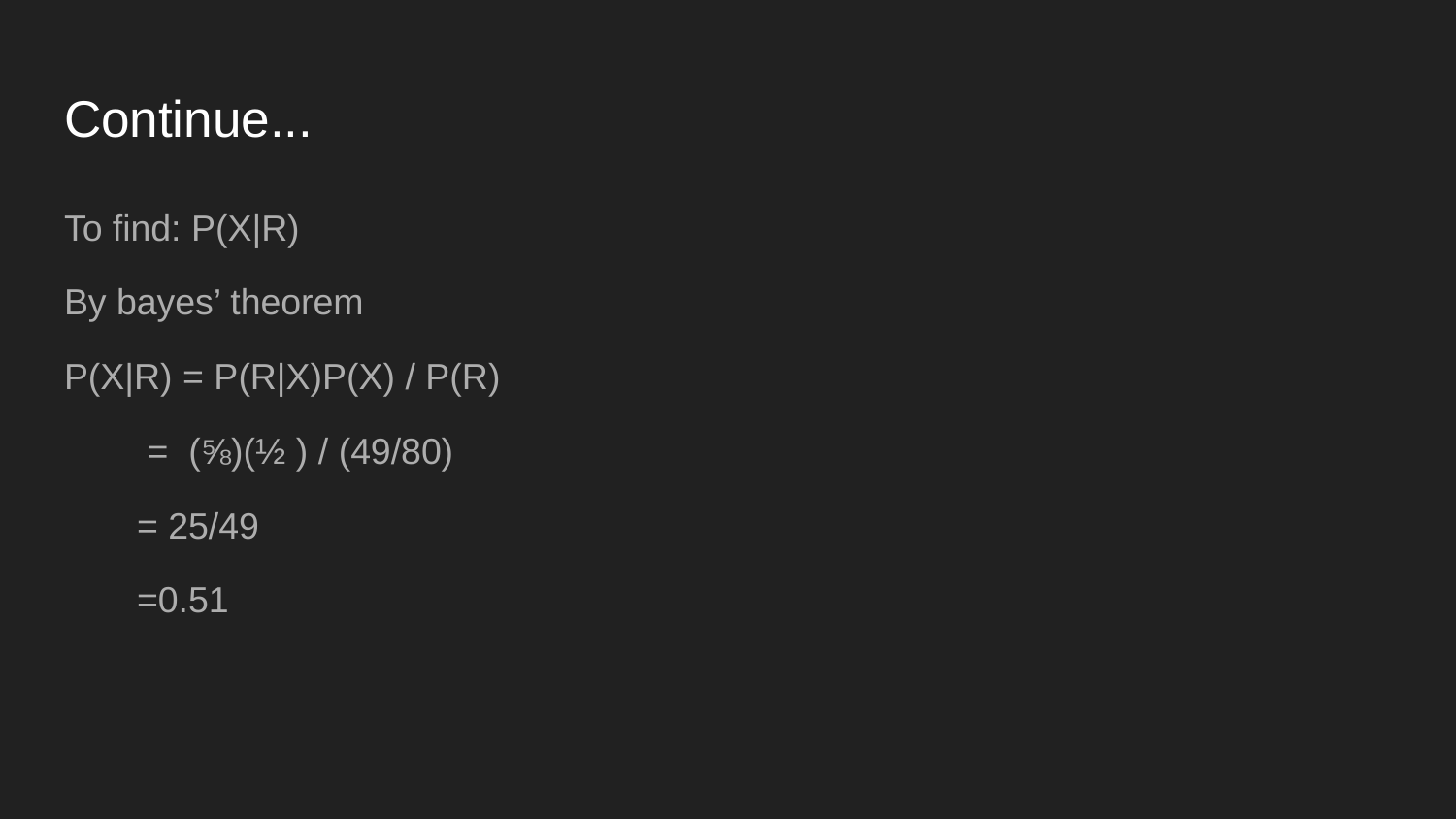

# Continue...
To find: P(X|R)
By bayes’ theorem
P(X|R) = P(R|X)P(X) / P(R)
 =  (⅝)(½ ) / (49/80)
= 25/49
=0.51